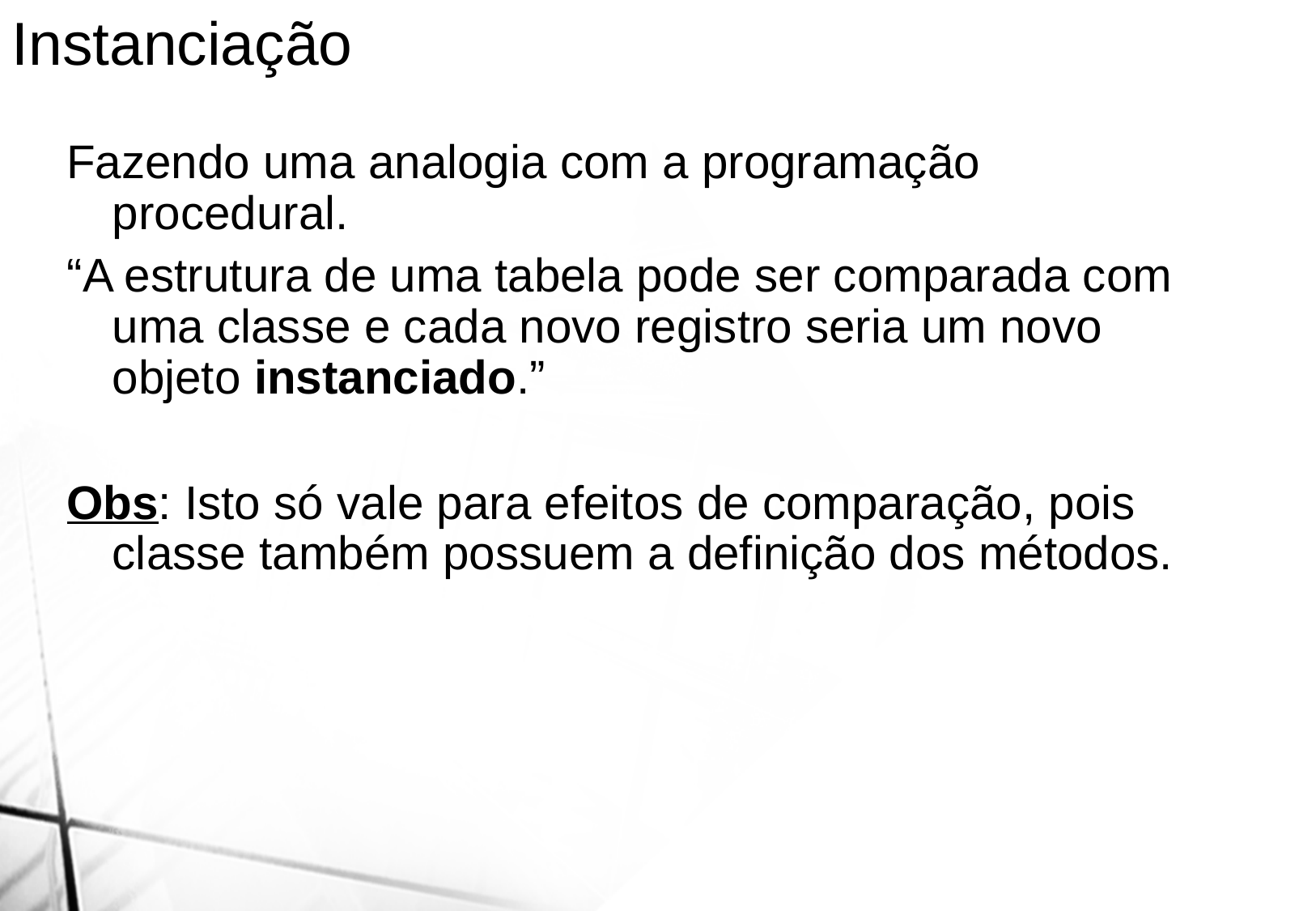

Instanciação
Fazendo uma analogia com a programação procedural.
“A estrutura de uma tabela pode ser comparada com uma classe e cada novo registro seria um novo objeto instanciado.”

Obs: Isto só vale para efeitos de comparação, pois classe também possuem a definição dos métodos.